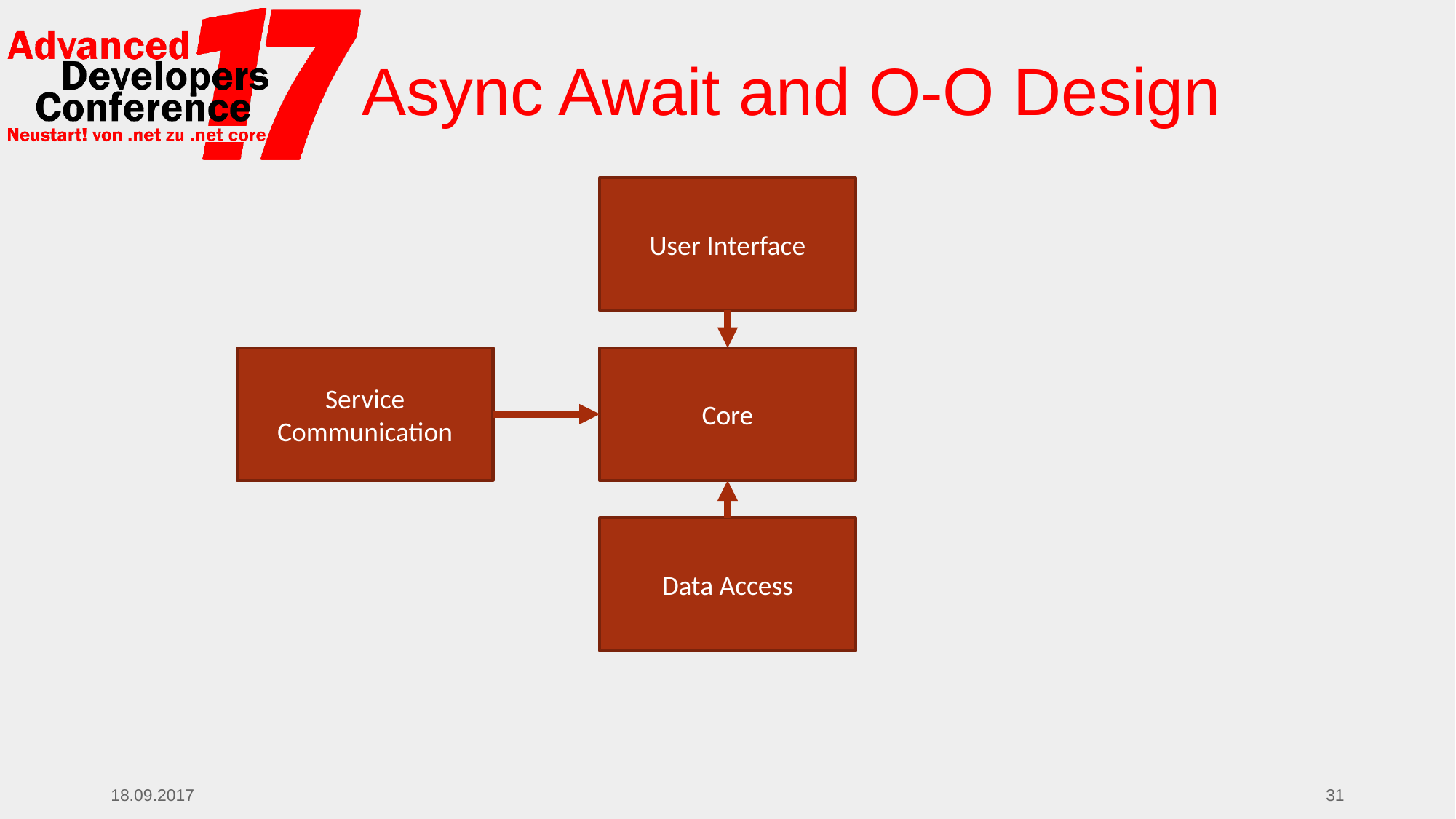

# Async Await and O-O Design
User Interface
Service Communication
Core
Data Access
18.09.2017
31